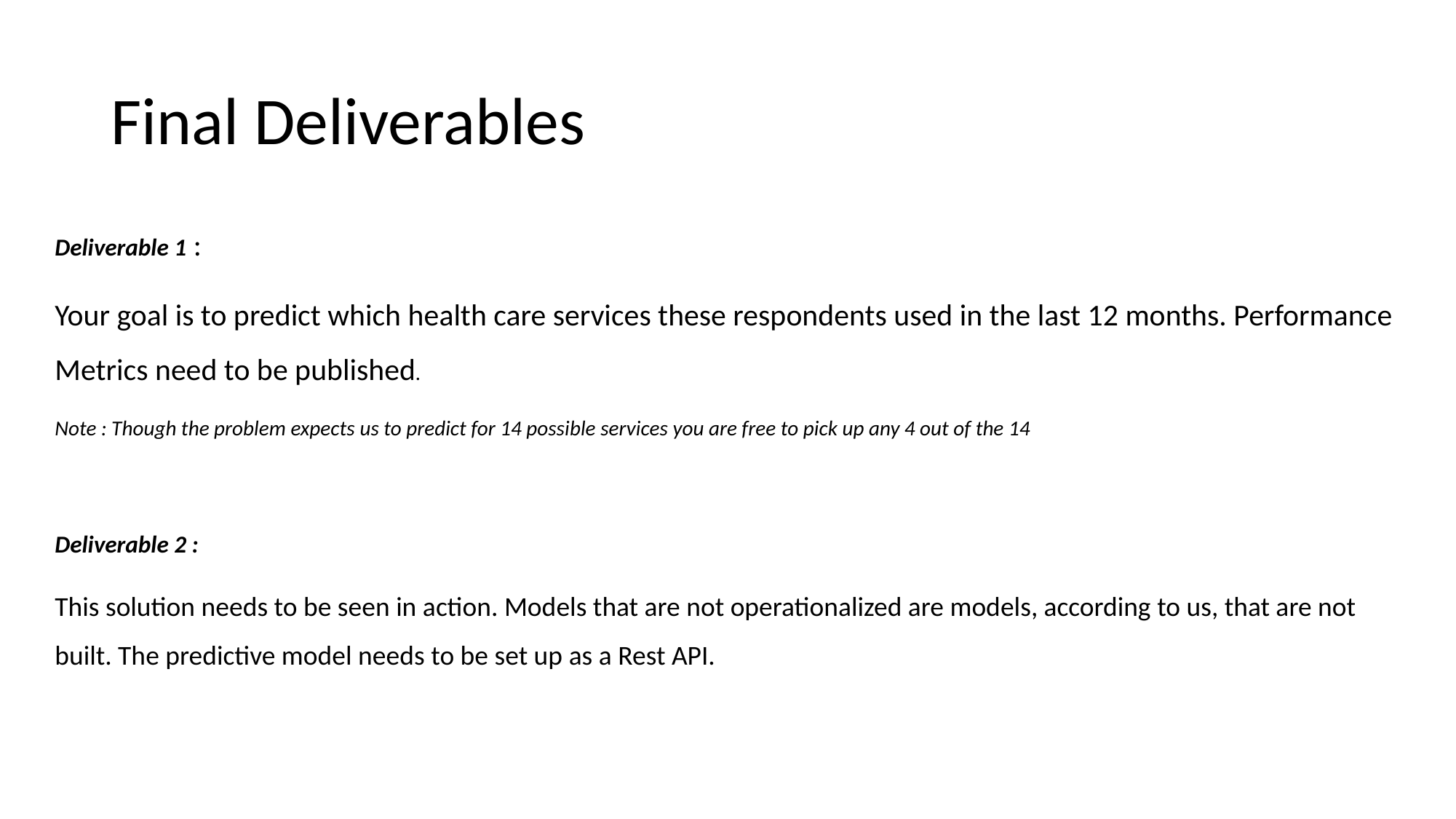

# Final Deliverables
Deliverable 1 :
Your goal is to predict which health care services these respondents used in the last 12 months. Performance Metrics need to be published.
Note : Though the problem expects us to predict for 14 possible services you are free to pick up any 4 out of the 14

Deliverable 2 :
This solution needs to be seen in action. Models that are not operationalized are models, according to us, that are not built. The predictive model needs to be set up as a Rest API.